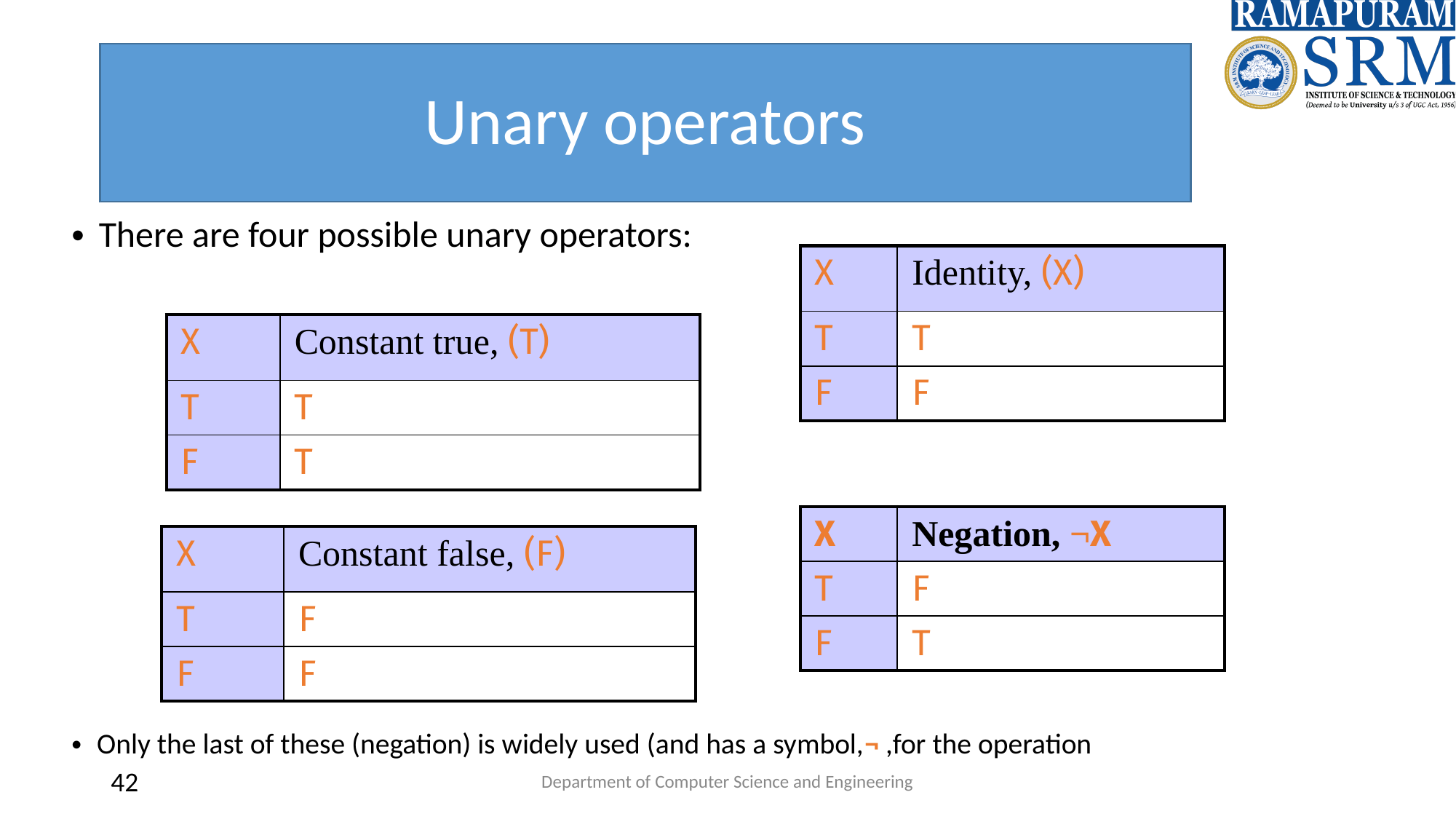

# Unary operators

There are four possible unary operators:
| X | Identity, (X) |
| --- | --- |
| T | T |
| F | F |
| X | Constant true, (T) |
| --- | --- |
| T | T |
| F | T |
| X | Negation, ¬X |
| --- | --- |
| T | F |
| F | T |
| X | Constant false, (F) |
| --- | --- |
| T | F |
| F | F |

Only the last of these (negation) is widely used (and has a symbol,¬ ,for the operation
42
Department of Computer Science and Engineering